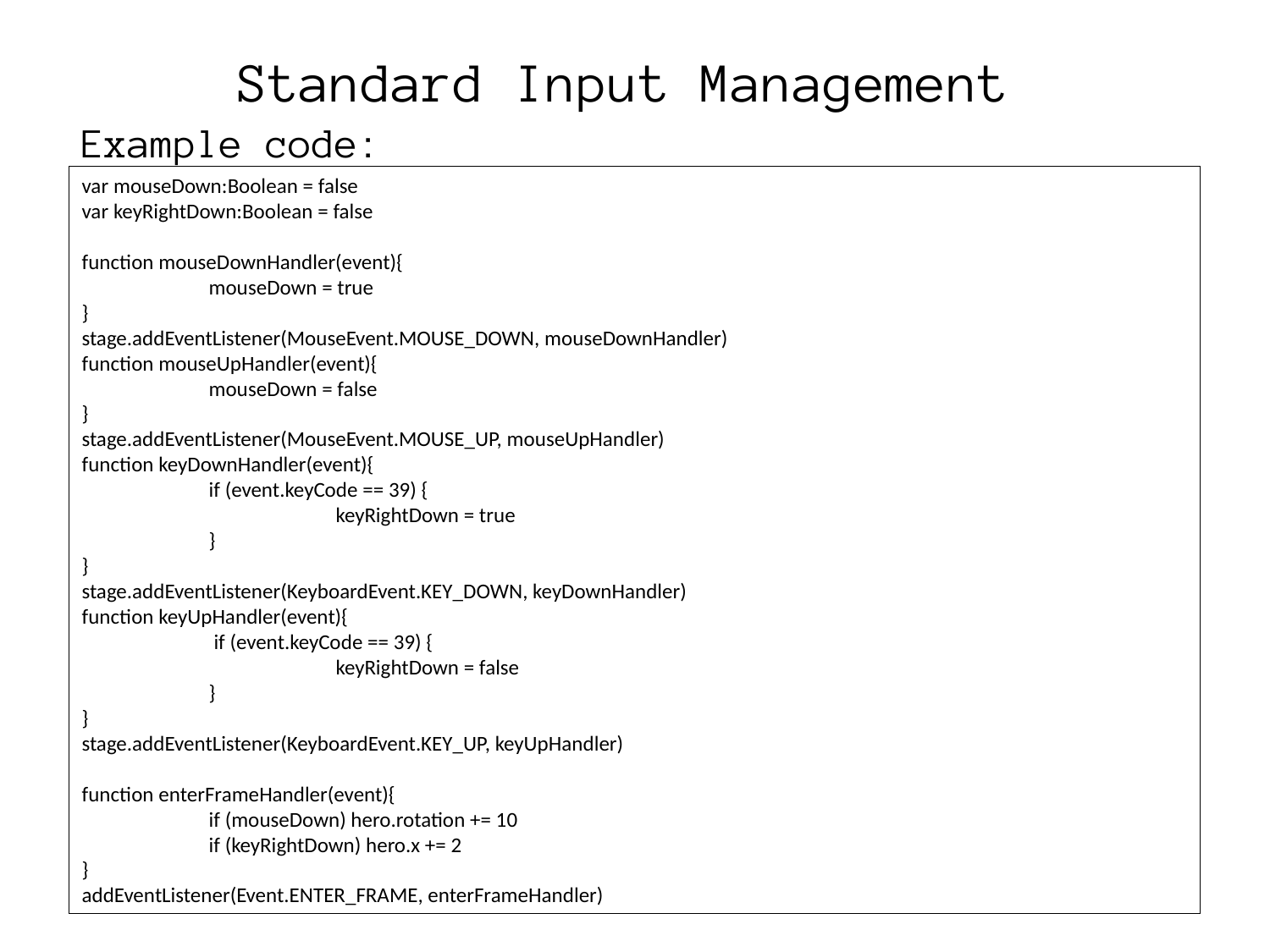

Standard Input Management
Example code:
var mouseDown:Boolean = false
var keyRightDown:Boolean = false

function mouseDownHandler(event){
	mouseDown = true
}
stage.addEventListener(MouseEvent.MOUSE_DOWN, mouseDownHandler)
function mouseUpHandler(event){
	mouseDown = false
}
stage.addEventListener(MouseEvent.MOUSE_UP, mouseUpHandler)
function keyDownHandler(event){
	if (event.keyCode == 39) {
		keyRightDown = true
	}
}
stage.addEventListener(KeyboardEvent.KEY_DOWN, keyDownHandler)
function keyUpHandler(event){
	 if (event.keyCode == 39) {
		keyRightDown = false
	}
}
stage.addEventListener(KeyboardEvent.KEY_UP, keyUpHandler)

function enterFrameHandler(event){
	if (mouseDown) hero.rotation += 10
	if (keyRightDown) hero.x += 2
}
addEventListener(Event.ENTER_FRAME, enterFrameHandler)